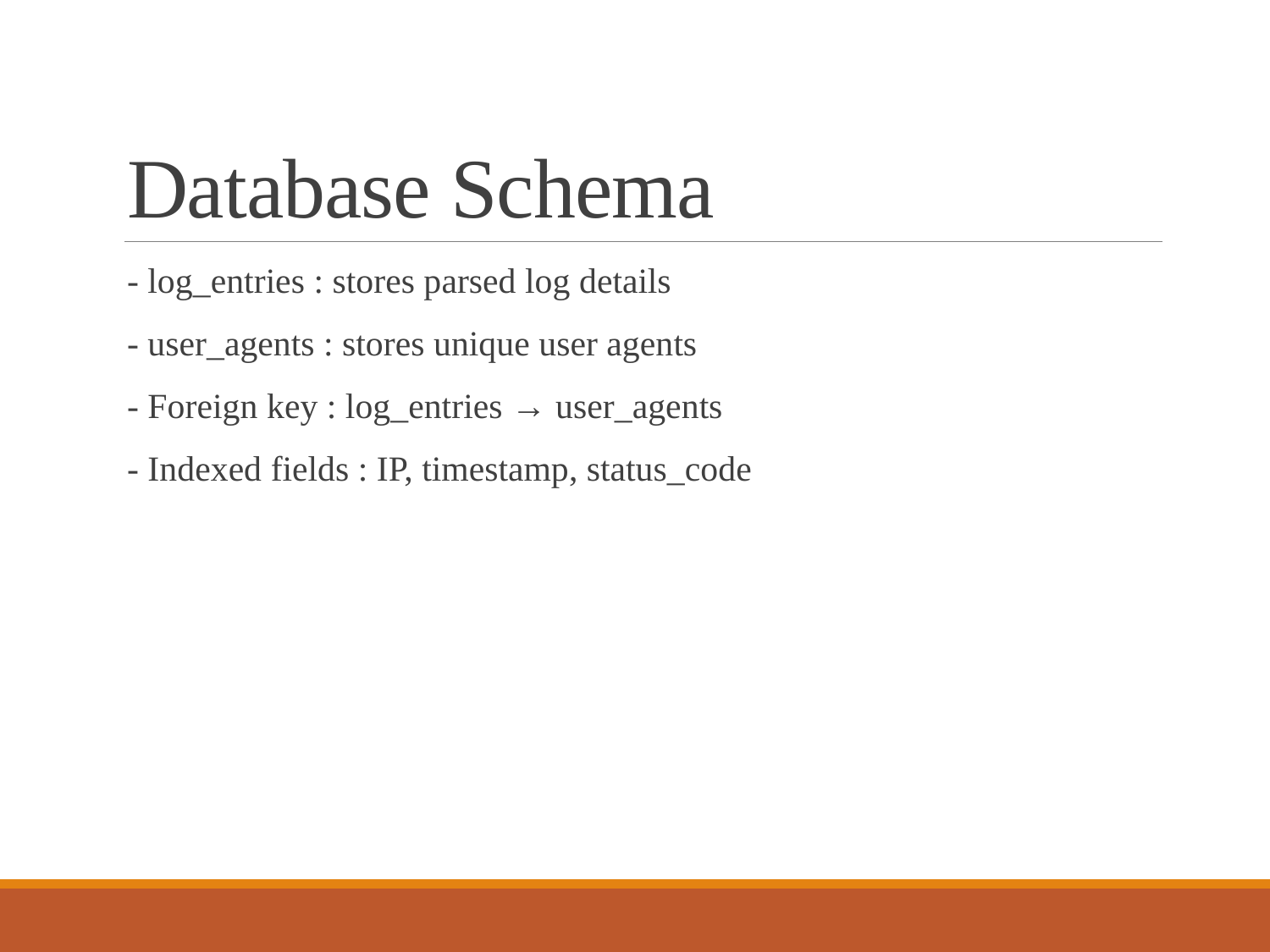

# Database Schema
- log_entries : stores parsed log details
- user_agents : stores unique user agents
- Foreign key : log_entries → user_agents
- Indexed fields : IP, timestamp, status_code